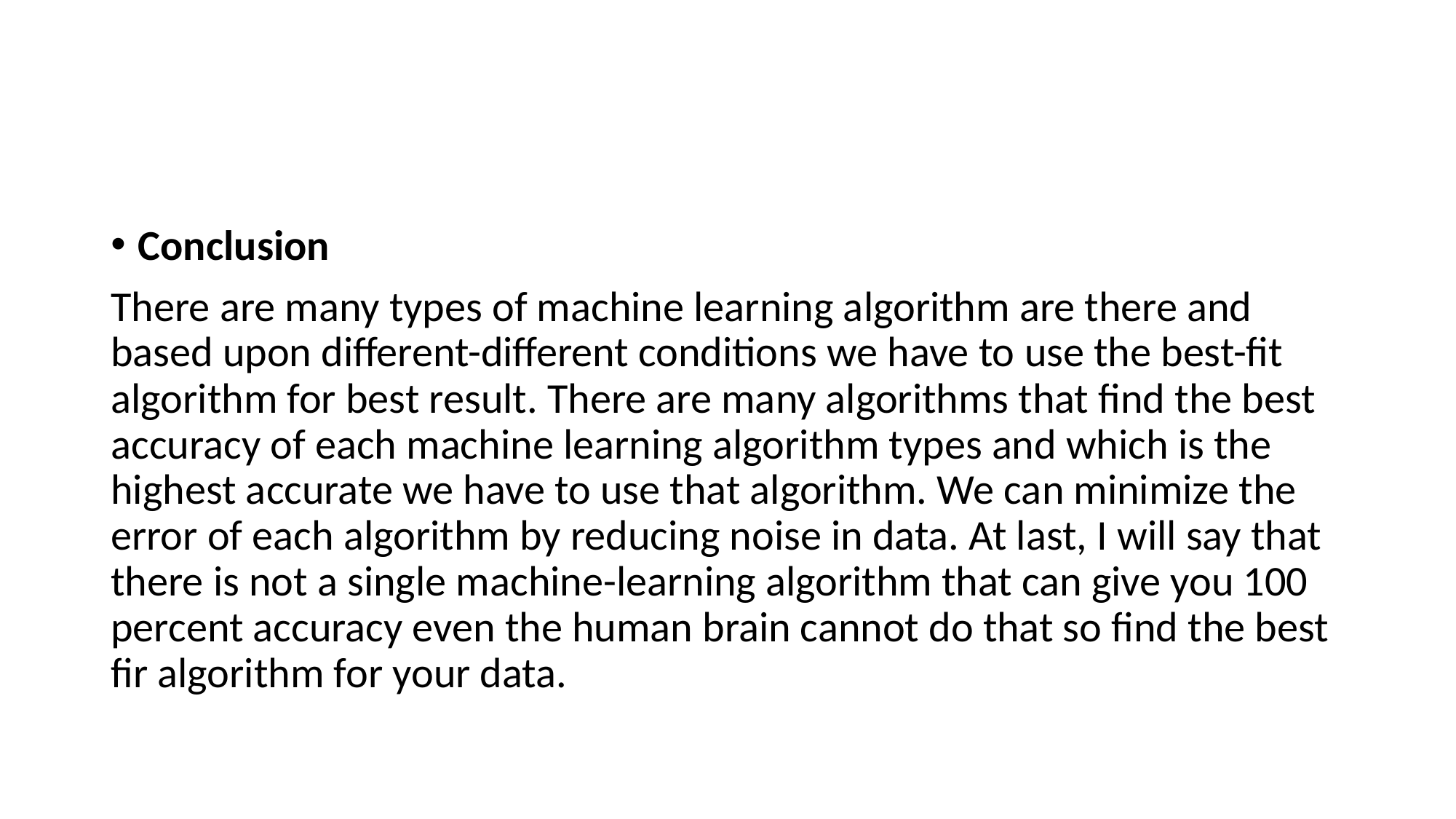

Conclusion
There are many types of machine learning algorithm are there and based upon different-different conditions we have to use the best-fit algorithm for best result. There are many algorithms that find the best accuracy of each machine learning algorithm types and which is the highest accurate we have to use that algorithm. We can minimize the error of each algorithm by reducing noise in data. At last, I will say that there is not a single machine-learning algorithm that can give you 100 percent accuracy even the human brain cannot do that so find the best fir algorithm for your data.